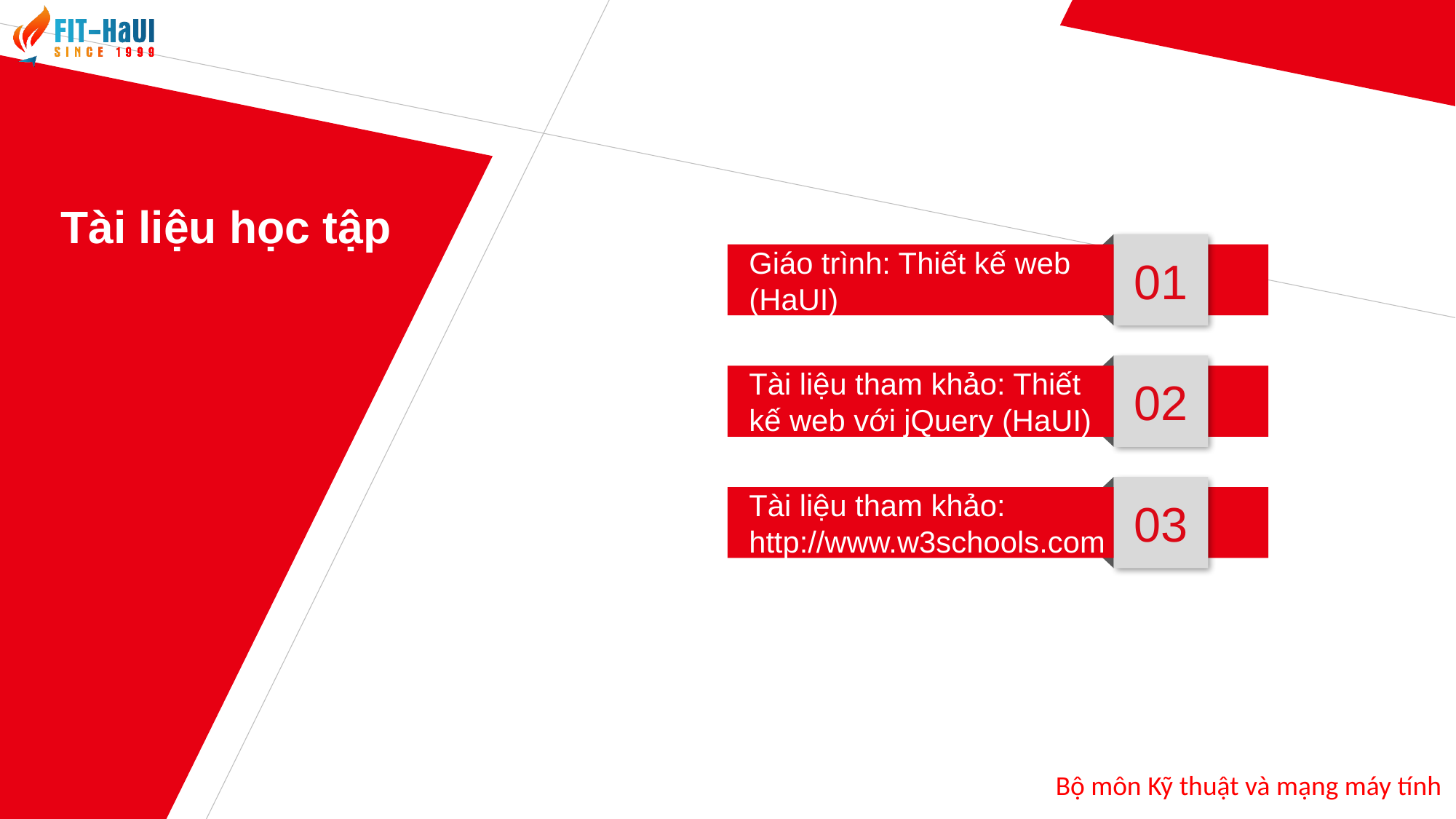

Tài liệu học tập

01
Giáo trình: Thiết kế web
(HaUI)

02
Tài liệu tham khảo: Thiết
kế web với jQuery (HaUI)

03
Tài liệu tham khảo:
http://www.w3schools.com